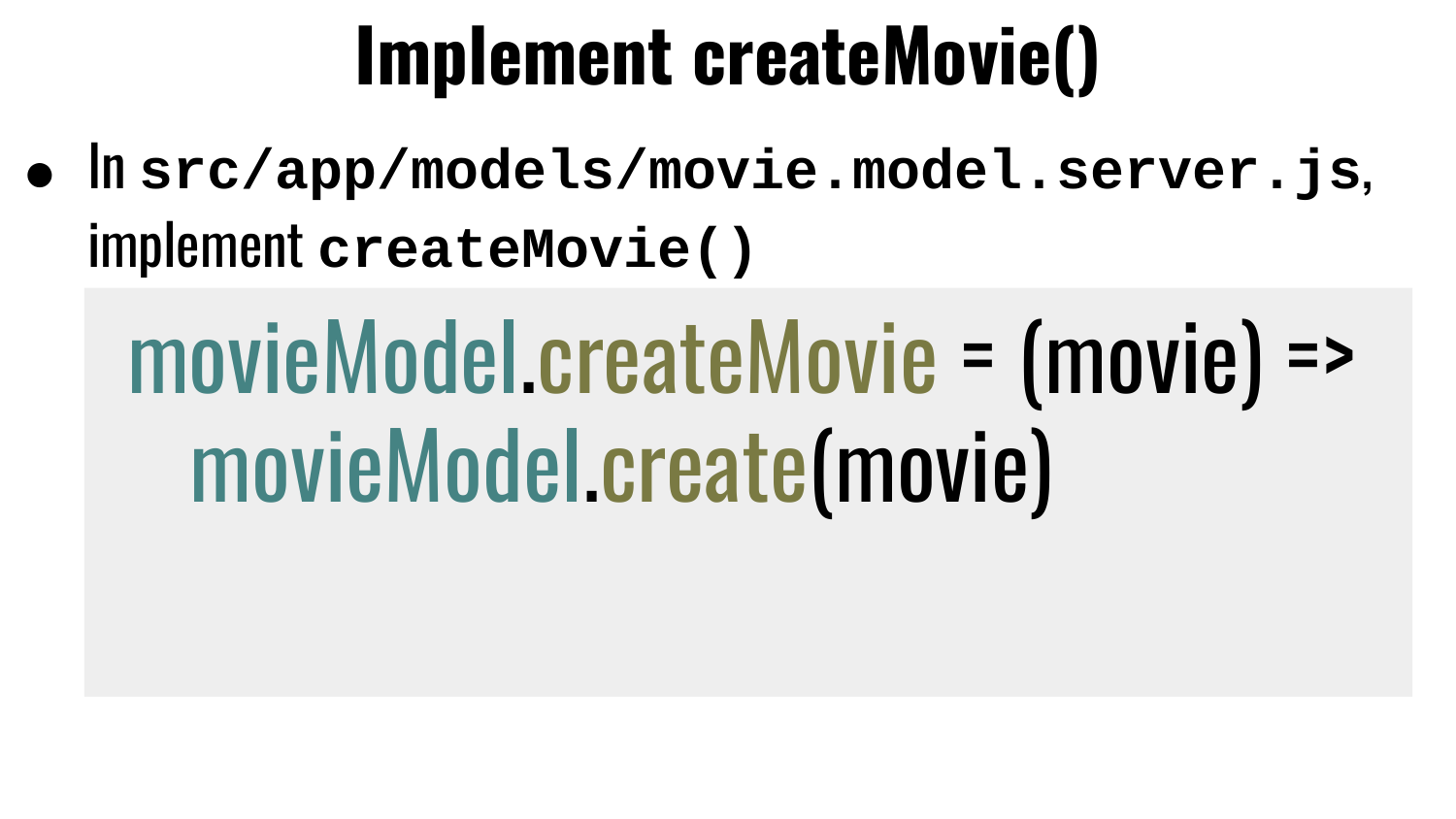

# Implement createMovie()
In src/app/models/movie.model.server.js, implement createMovie()
movieModel.createMovie = (movie) =>
   movieModel.create(movie)